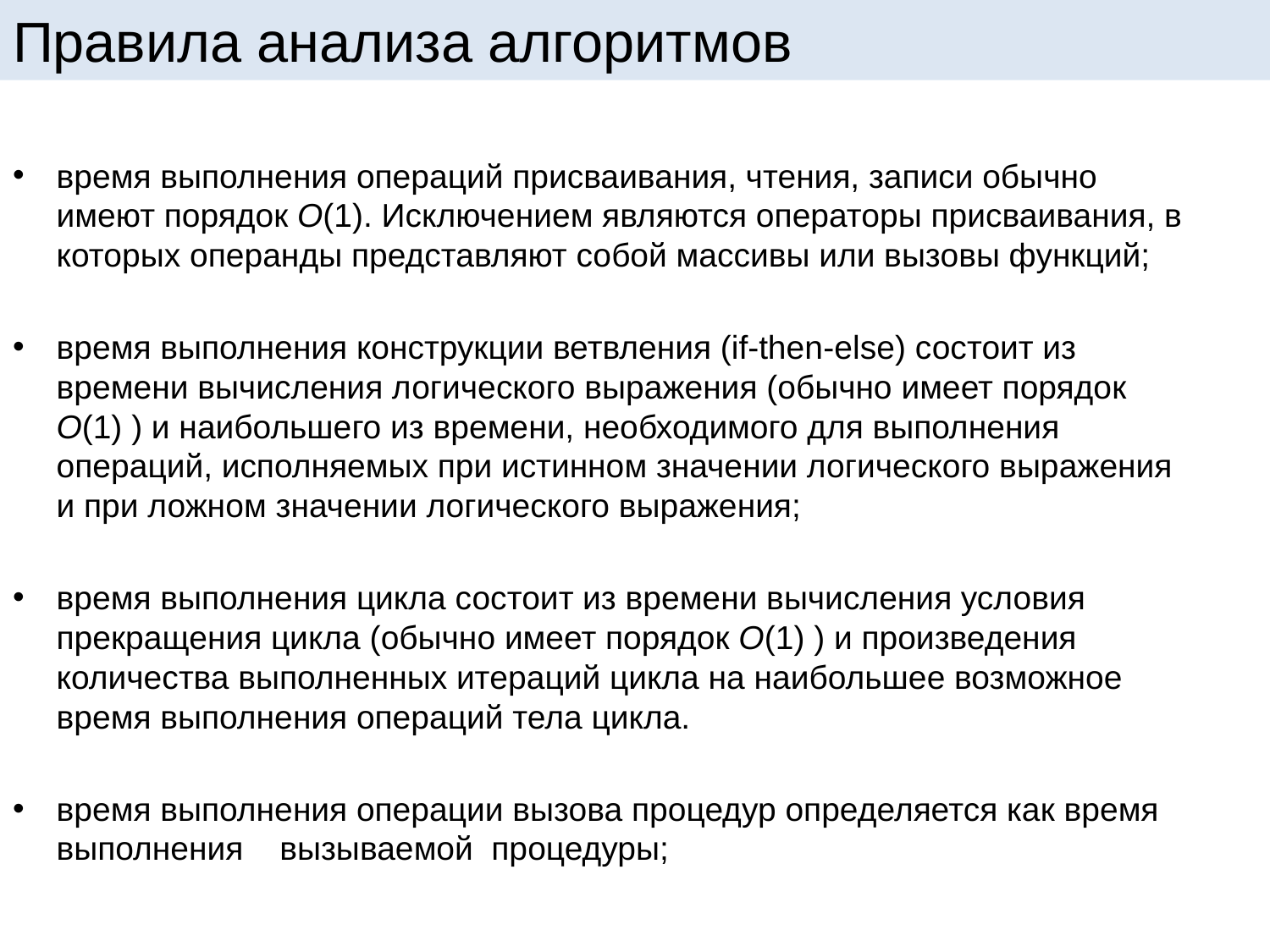

# Правила анализа алгоритмов
время выполнения операций присваивания, чтения, записи обычно имеют порядок O(1). Исключением являются операторы присваивания, в которых операнды представляют собой массивы или вызовы функций;

время выполнения конструкции ветвления (if-then-else) состоит из времени вычисления логического выражения (обычно имеет порядок O(1) ) и наибольшего из времени, необходимого для выполнения операций, исполняемых при истинном значении логического выражения и при ложном значении логического выражения;

время выполнения цикла состоит из времени вычисления условия прекращения цикла (обычно имеет порядок O(1) ) и произведения количества выполненных итераций цикла на наибольшее возможное время выполнения операций тела цикла.

время выполнения операции вызова процедур определяется как время    выполнения    вызываемой  процедуры;